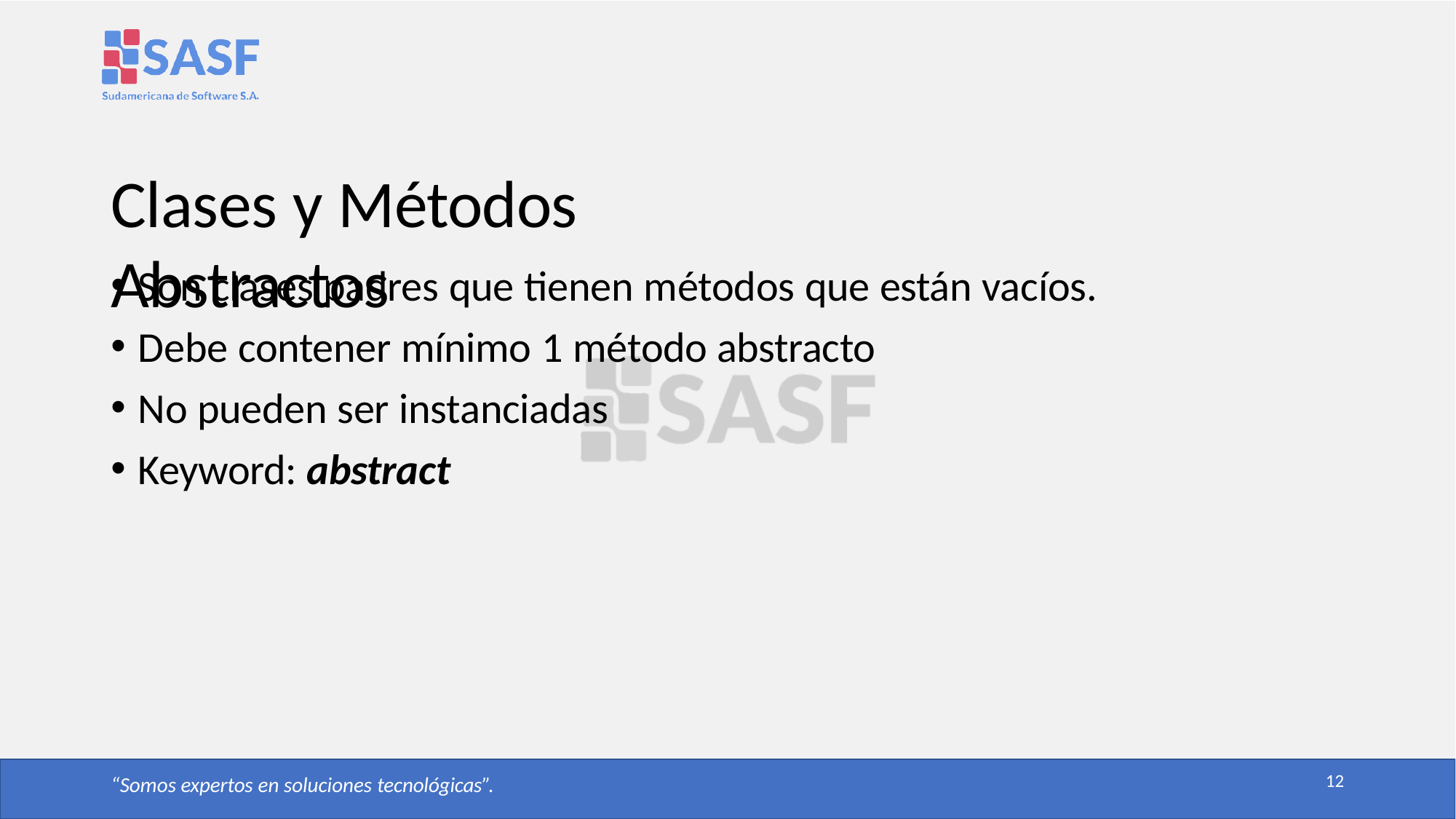

# Clases y Métodos Abstractos
Son clases padres que tienen métodos que están vacíos.
Debe contener mínimo 1 método abstracto
No pueden ser instanciadas
Keyword: abstract
12
“Somos expertos en soluciones tecnológicas”.